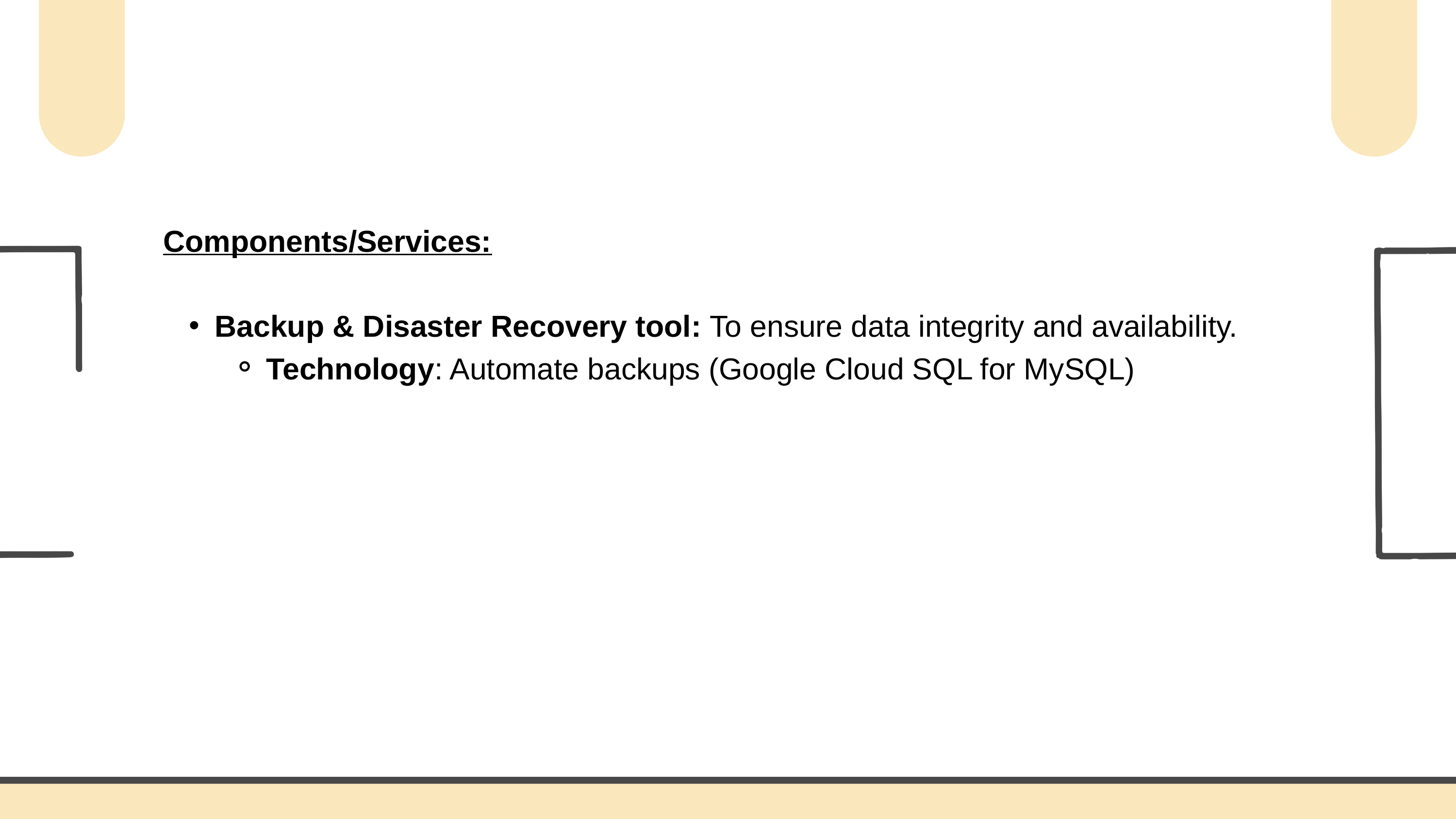

Components/Services:

Backup & Disaster Recovery tool: To ensure data integrity and availability.
Technology: Automate backups (Google Cloud SQL for MySQL)